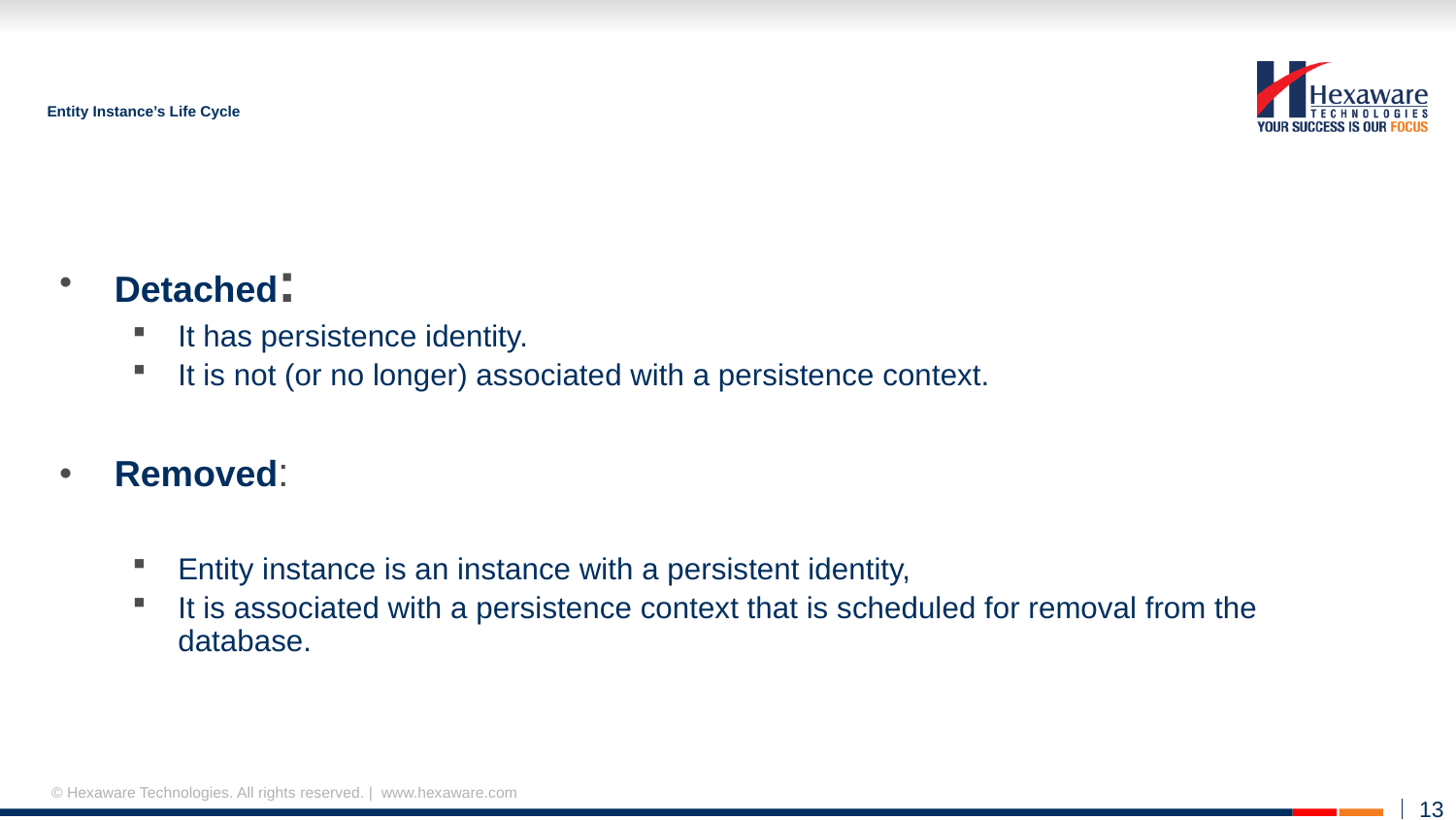

# Entity Instance’s Life Cycle

Detached:
It has persistence identity.
It is not (or no longer) associated with a persistence context.

Removed:

Entity instance is an instance with a persistent identity,
It is associated with a persistence context that is scheduled for removal from the database.